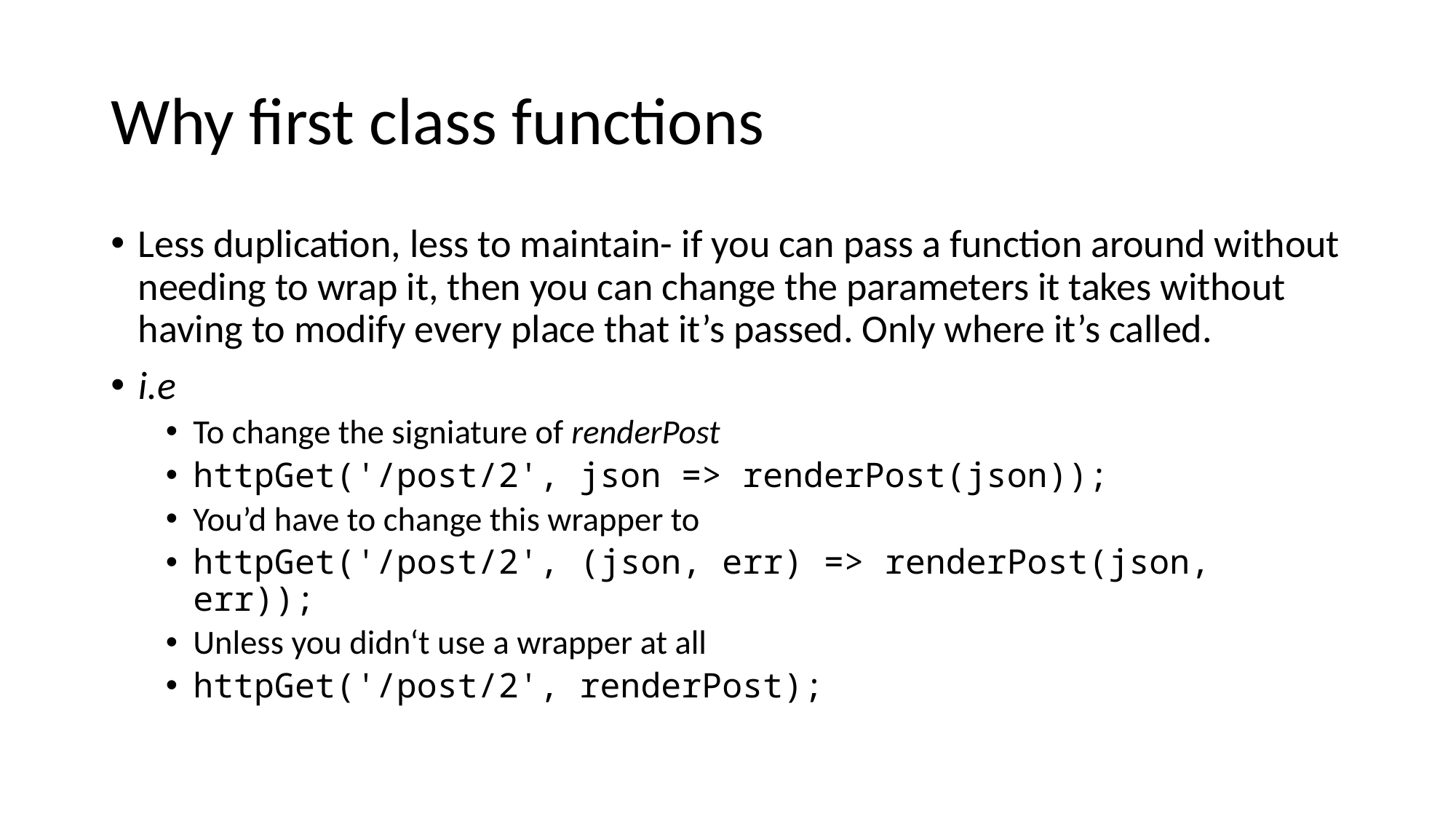

# Why first class functions
Less duplication, less to maintain- if you can pass a function around without needing to wrap it, then you can change the parameters it takes without having to modify every place that it’s passed. Only where it’s called.
i.e
To change the signiature of renderPost
httpGet('/post/2', json => renderPost(json));
You’d have to change this wrapper to
httpGet('/post/2', (json, err) => renderPost(json, err));
Unless you didn‘t use a wrapper at all
httpGet('/post/2', renderPost);